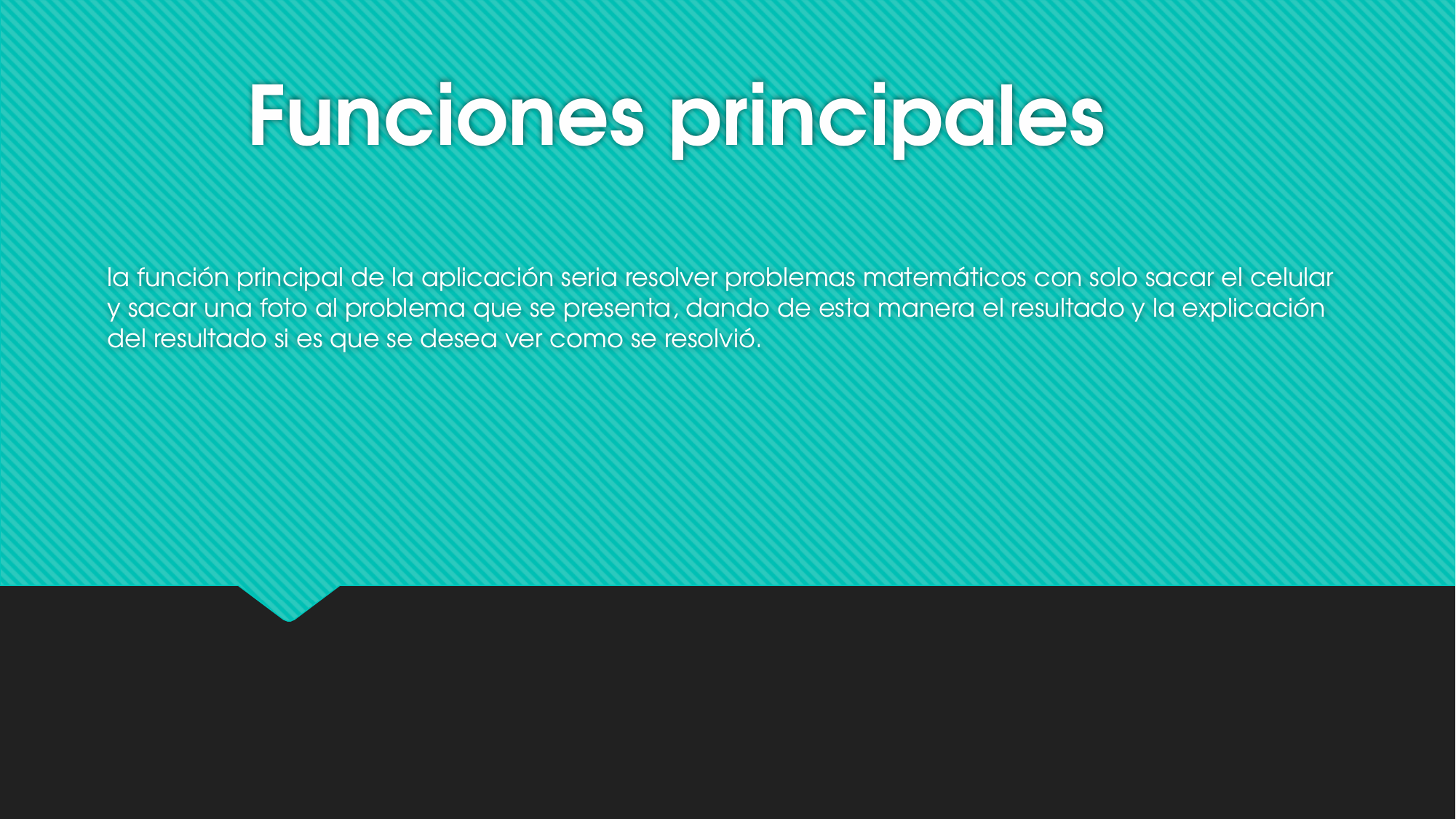

# Funciones principales
la función principal de la aplicación seria resolver problemas matemáticos con solo sacar el celular y sacar una foto al problema que se presenta, dando de esta manera el resultado y la explicación del resultado si es que se desea ver como se resolvió.